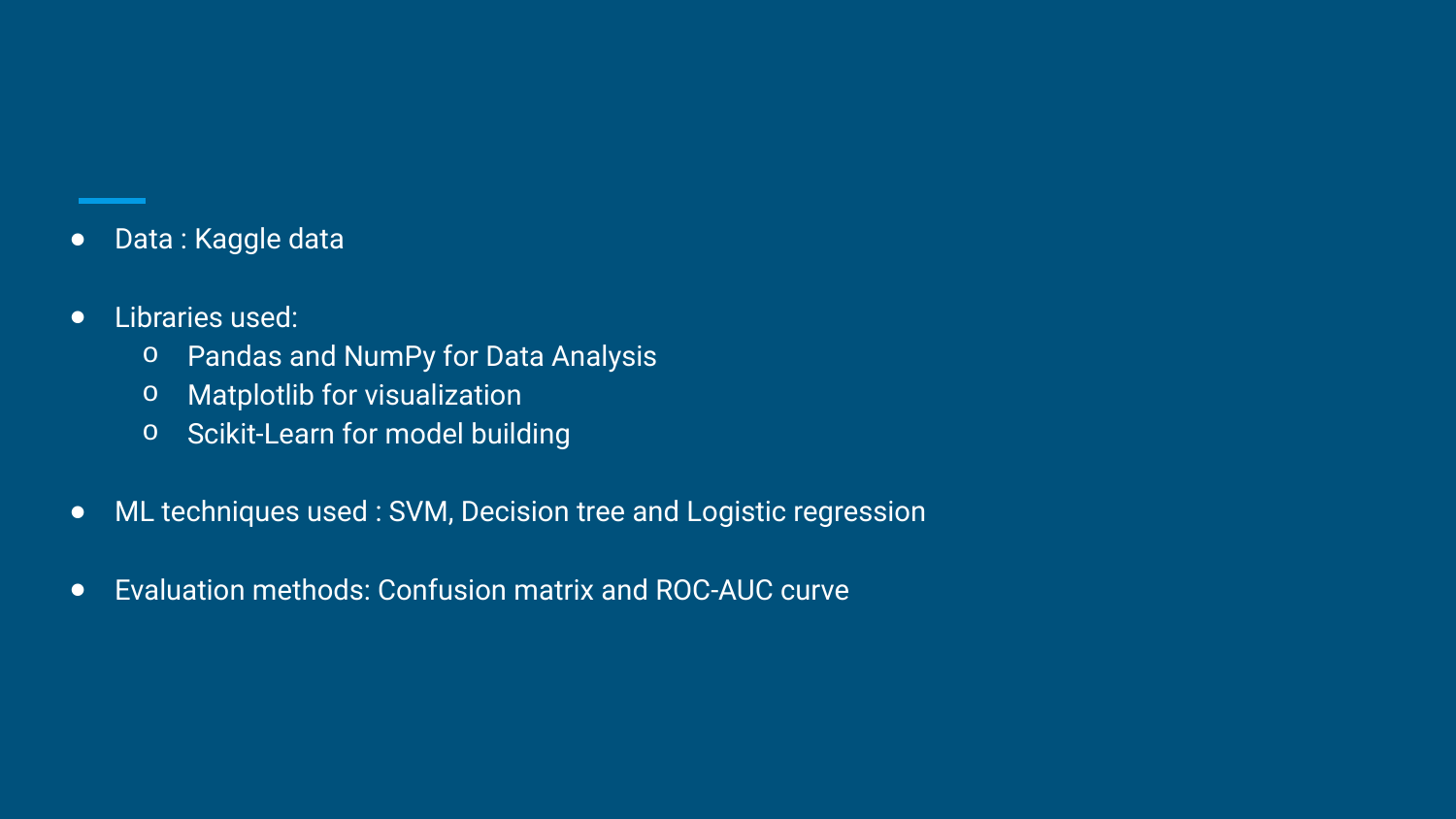

Data : Kaggle data

Libraries used:
Pandas and NumPy for Data Analysis
Matplotlib for visualization
Scikit-Learn for model building

ML techniques used : SVM, Decision tree and Logistic regression

Evaluation methods: Confusion matrix and ROC-AUC curve